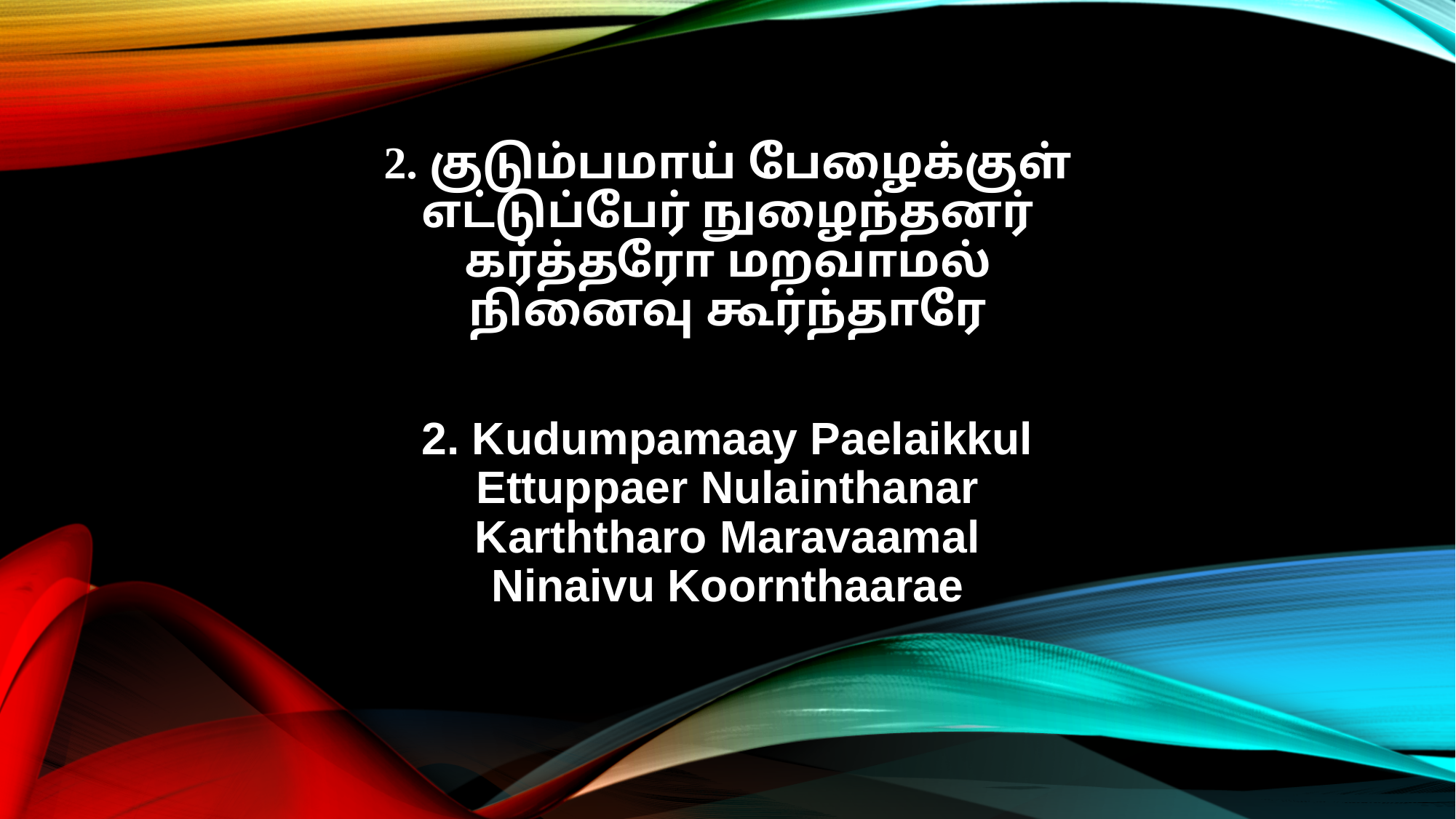

2. குடும்பமாய் பேழைக்குள்
எட்டுப்பேர் நுழைந்தனர்
கர்த்தரோ மறவாமல்
நினைவு கூர்ந்தாரே

2. Kudumpamaay Paelaikkul
Ettuppaer Nulainthanar
Karththaro Maravaamal
Ninaivu Koornthaarae